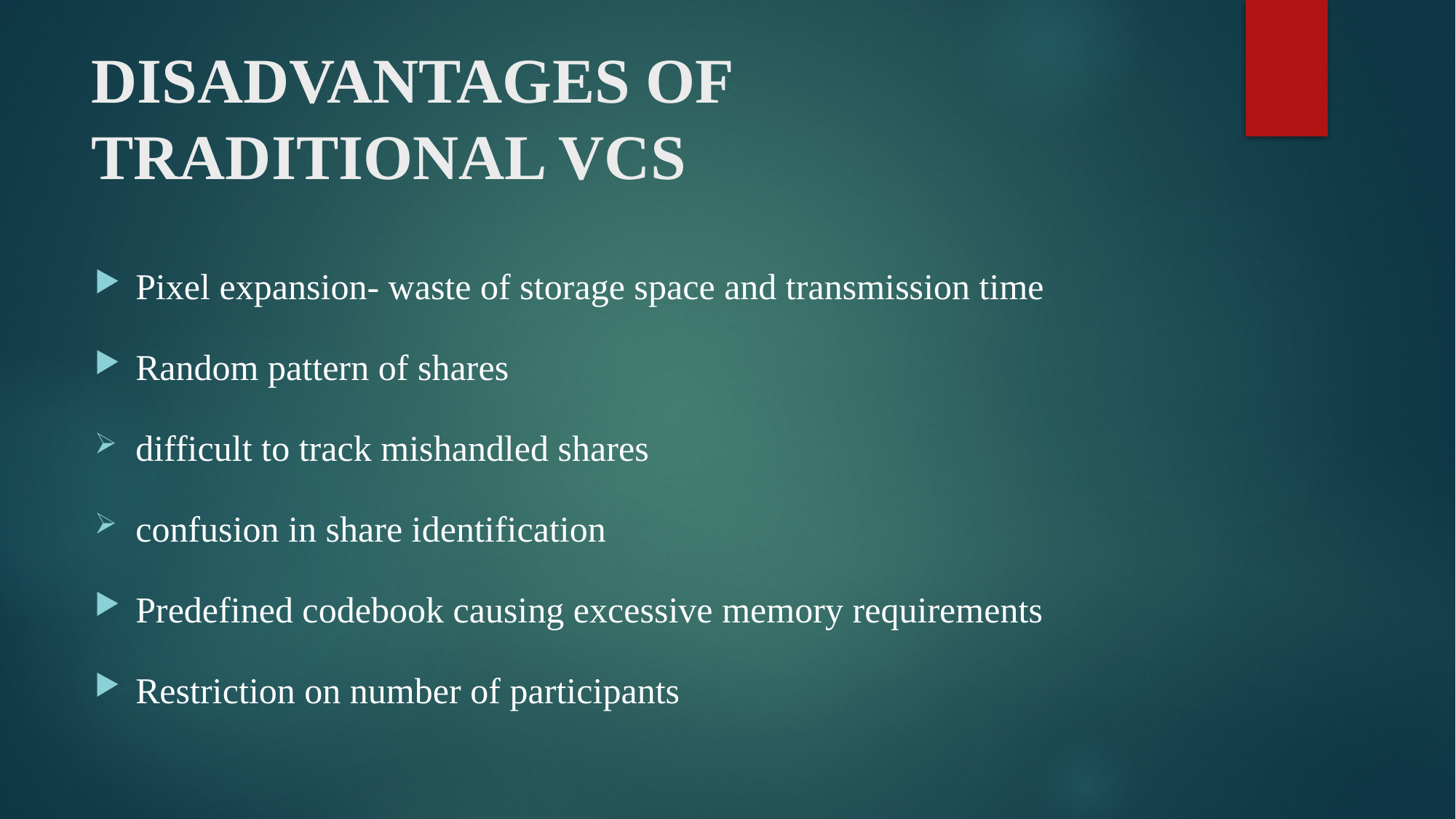

# DISADVANTAGES OF TRADITIONAL VCS
Pixel expansion- waste of storage space and transmission time
Random pattern of shares
difficult to track mishandled shares
confusion in share identification
Predefined codebook causing excessive memory requirements
Restriction on number of participants